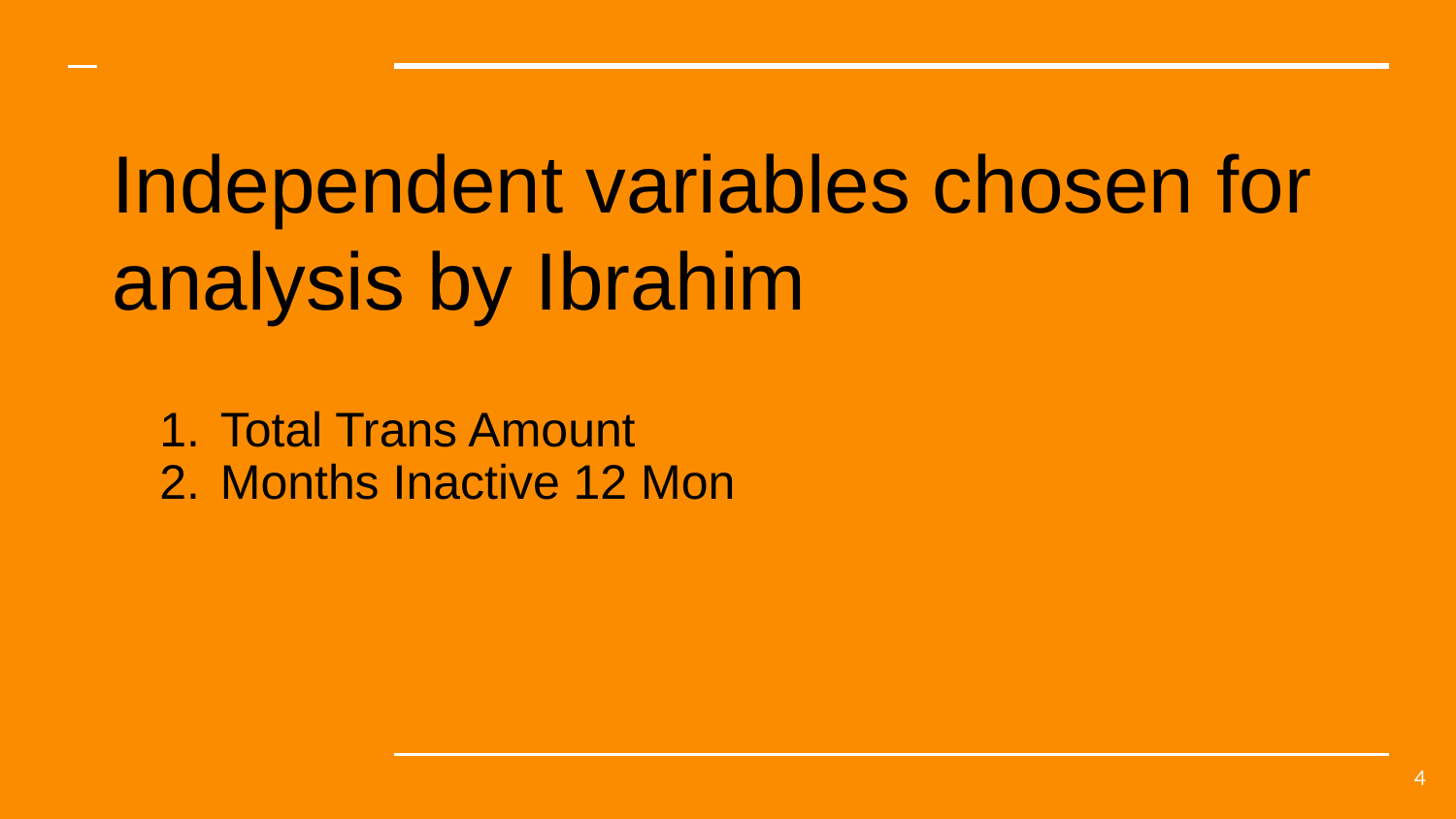

# Independent variables chosen for analysis by Ibrahim
Total Trans Amount
Months Inactive 12 Mon

4